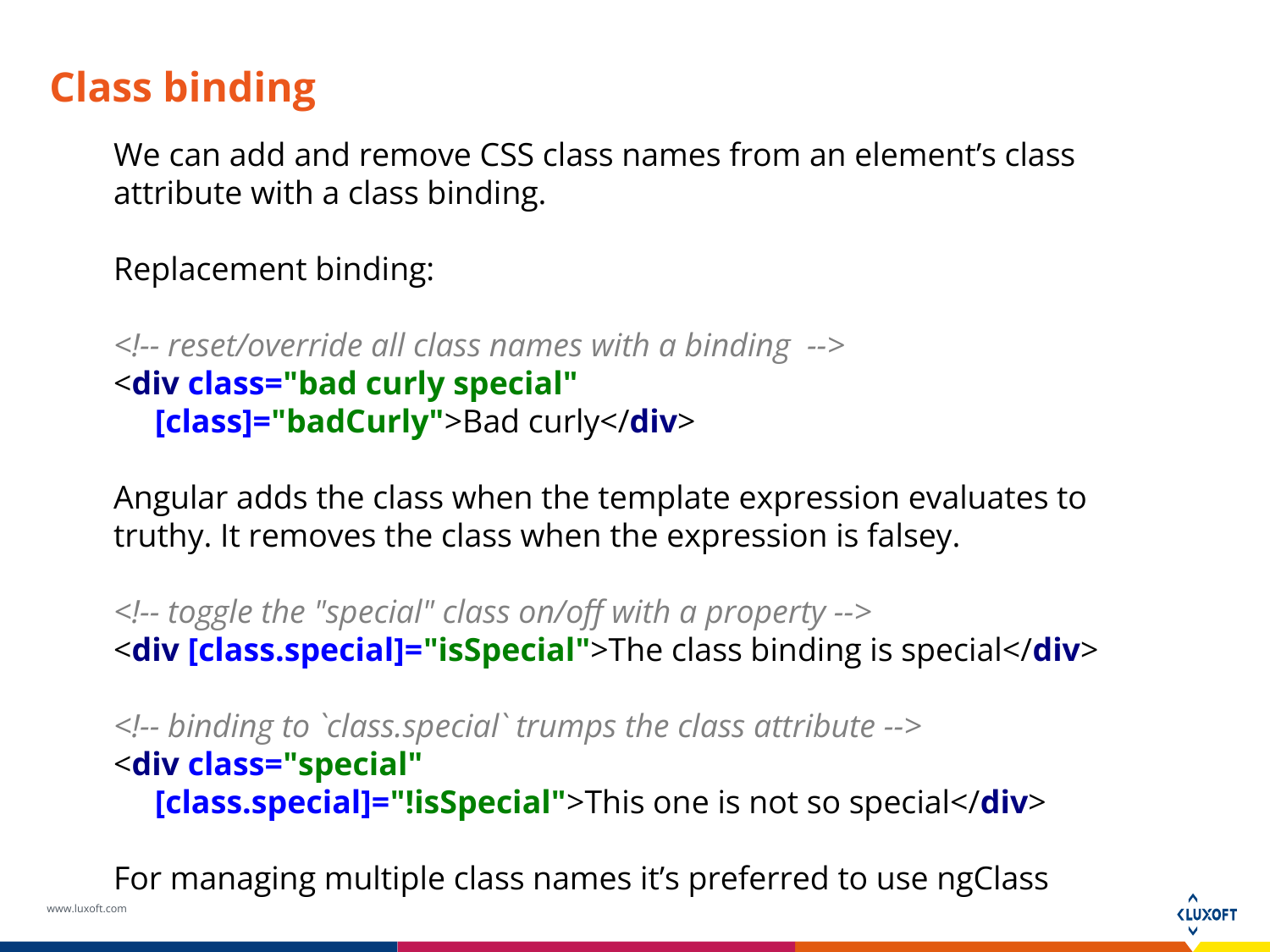

# Class binding
We can add and remove CSS class names from an element’s class attribute with a class binding.

Replacement binding:

<!-- reset/override all class names with a binding  -->
<div class="bad curly special"
     [class]="badCurly">Bad curly</div>
Angular adds the class when the template expression evaluates to truthy. It removes the class when the expression is falsey.

<!-- toggle the "special" class on/off with a property -->
<div [class.special]="isSpecial">The class binding is special</div>
<!-- binding to `class.special` trumps the class attribute -->
<div class="special"
     [class.special]="!isSpecial">This one is not so special</div>
For managing multiple class names it’s preferred to use ngClass